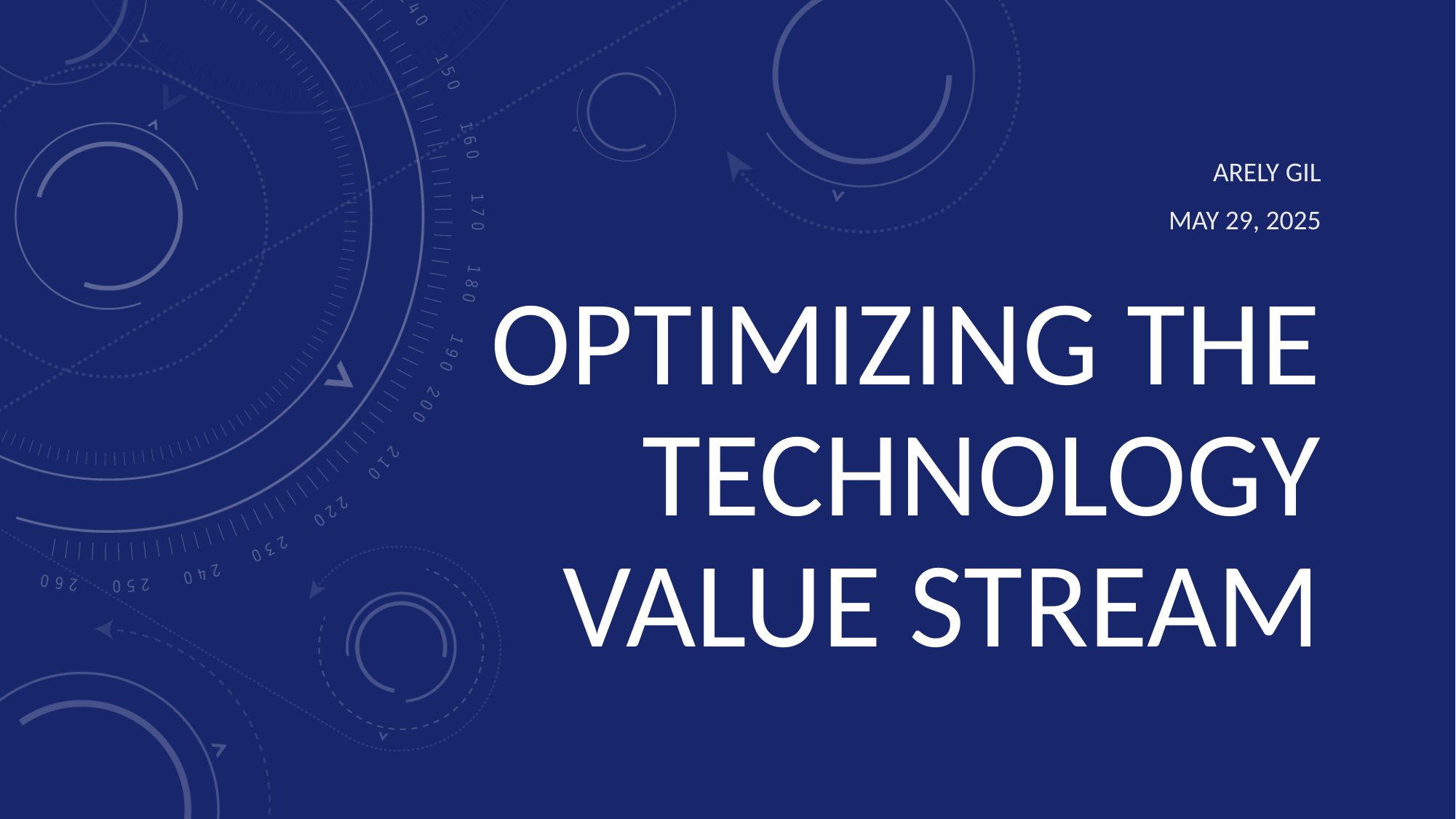

Arely Gil
May 29, 2025
# Optimizing the Technology Value Stream